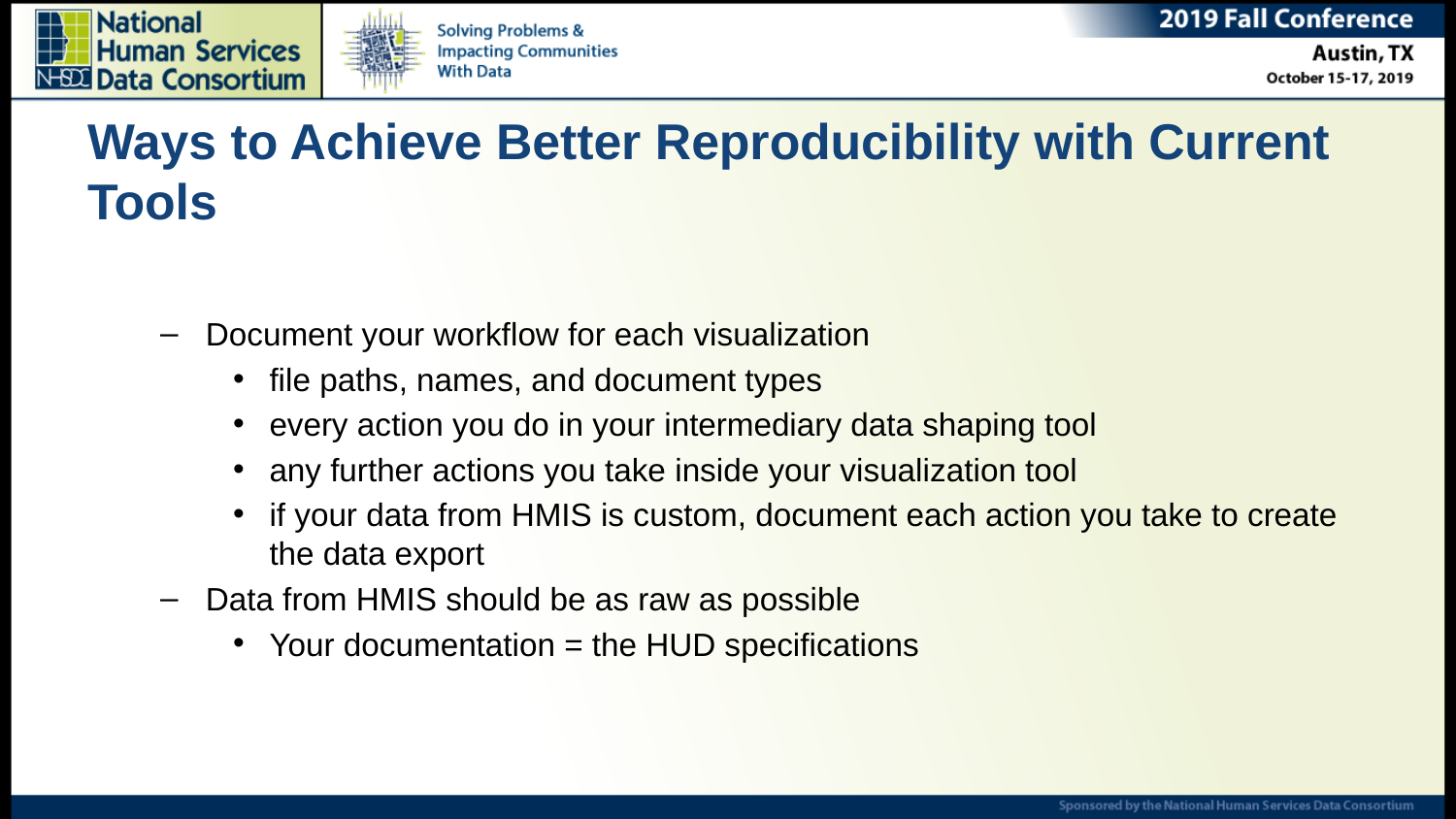

# Ways to Achieve Better Reproducibility with Current Tools
Document your workflow for each visualization
file paths, names, and document types
every action you do in your intermediary data shaping tool
any further actions you take inside your visualization tool
if your data from HMIS is custom, document each action you take to create the data export
Data from HMIS should be as raw as possible
Your documentation = the HUD specifications